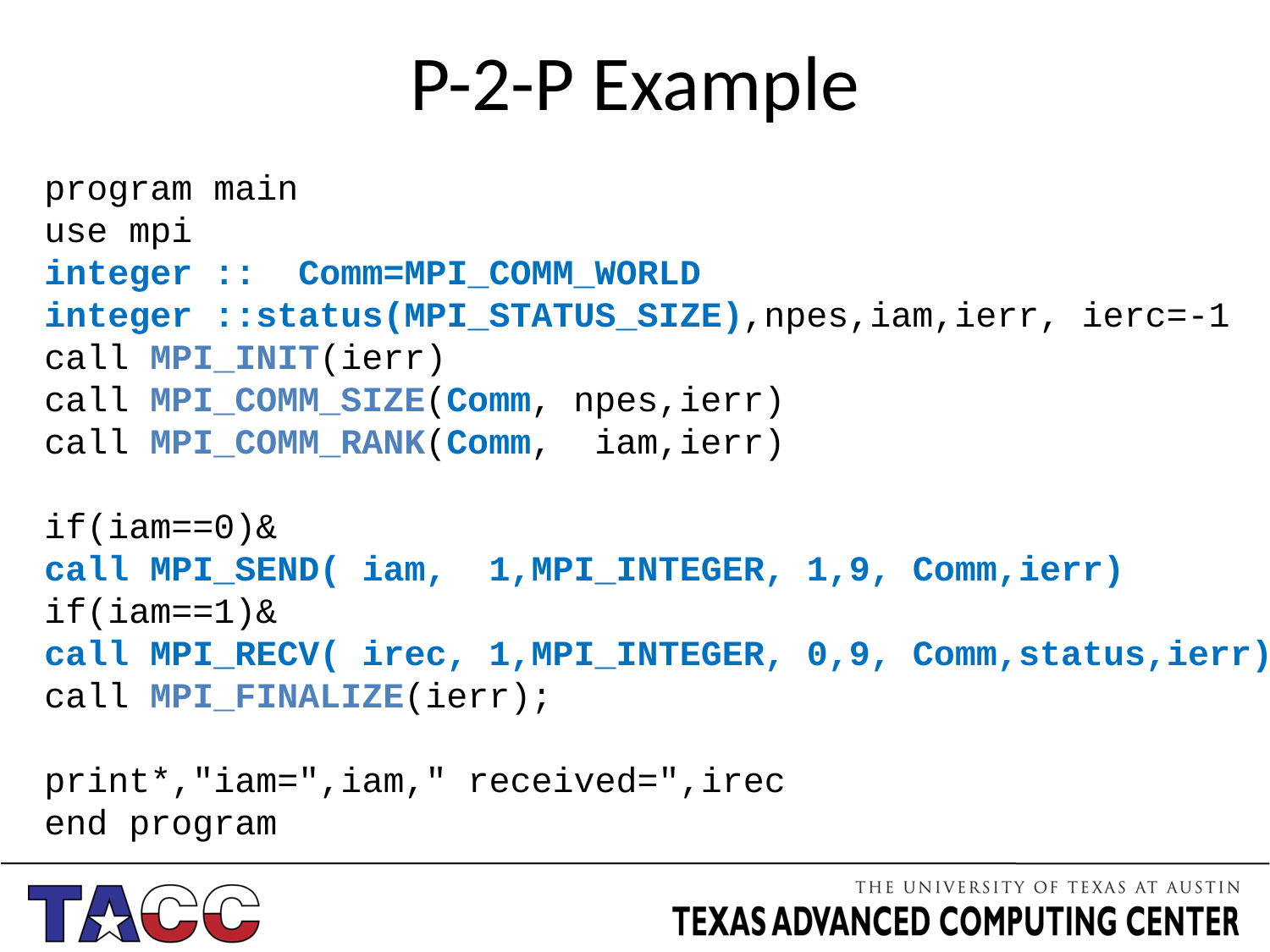

# P-2-P Example
program main
use mpi
integer ::  Comm=MPI_COMM_WORLD
integer ::status(MPI_STATUS_SIZE),npes,iam,ierr, ierc=-1
call MPI_INIT(ierr)
call MPI_COMM_SIZE(Comm, npes,ierr)
call MPI_COMM_RANK(Comm,  iam,ierr)

if(iam==0)&
call MPI_SEND( iam,  1,MPI_INTEGER, 1,9, Comm,ierr)
if(iam==1)&
call MPI_RECV( irec, 1,MPI_INTEGER, 0,9, Comm,status,ierr)
call MPI_FINALIZE(ierr);

print*,"iam=",iam," received=",irec
end program